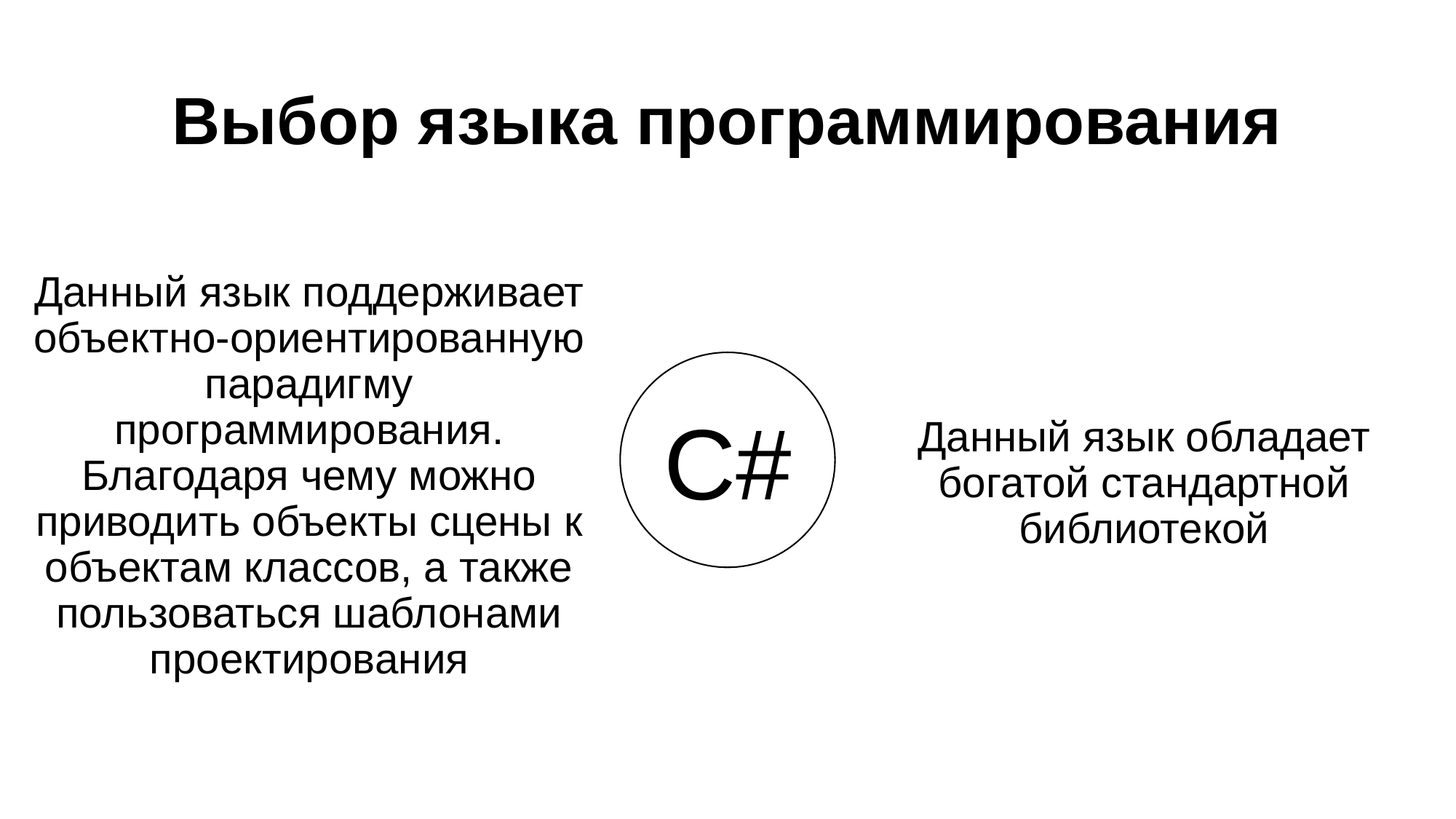

# Выбор языка программирования
Данный язык поддерживает объектно-ориентированную парадигму программирования. Благодаря чему можно приводить объекты сцены к объектам классов, а также пользоваться шаблонами проектирования

C#
Данный язык обладает богатой стандартной библиотекой